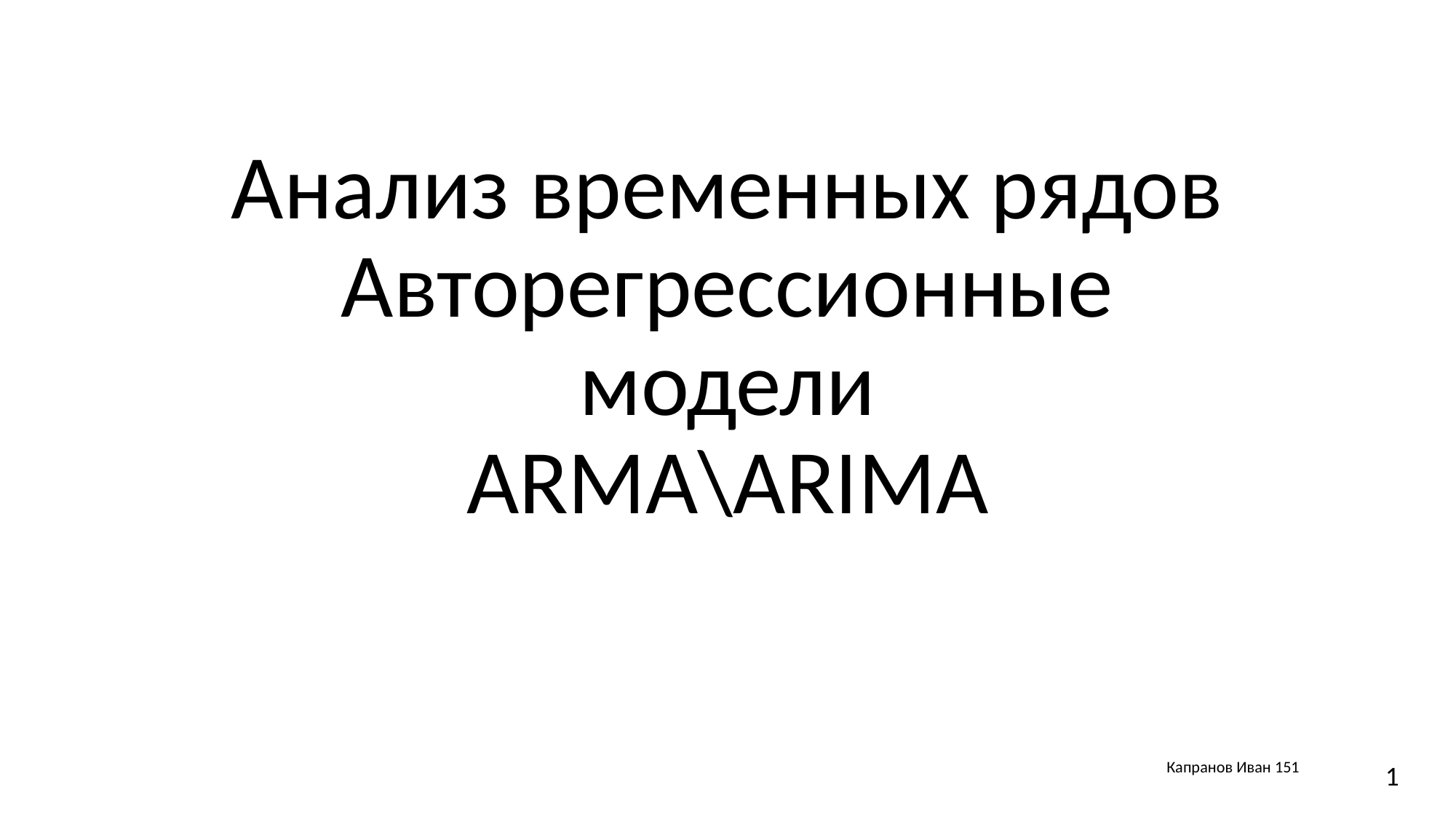

# Анализ временных рядов Авторегрессионные модели ARMA\ARIMA
Капранов Иван 151
1